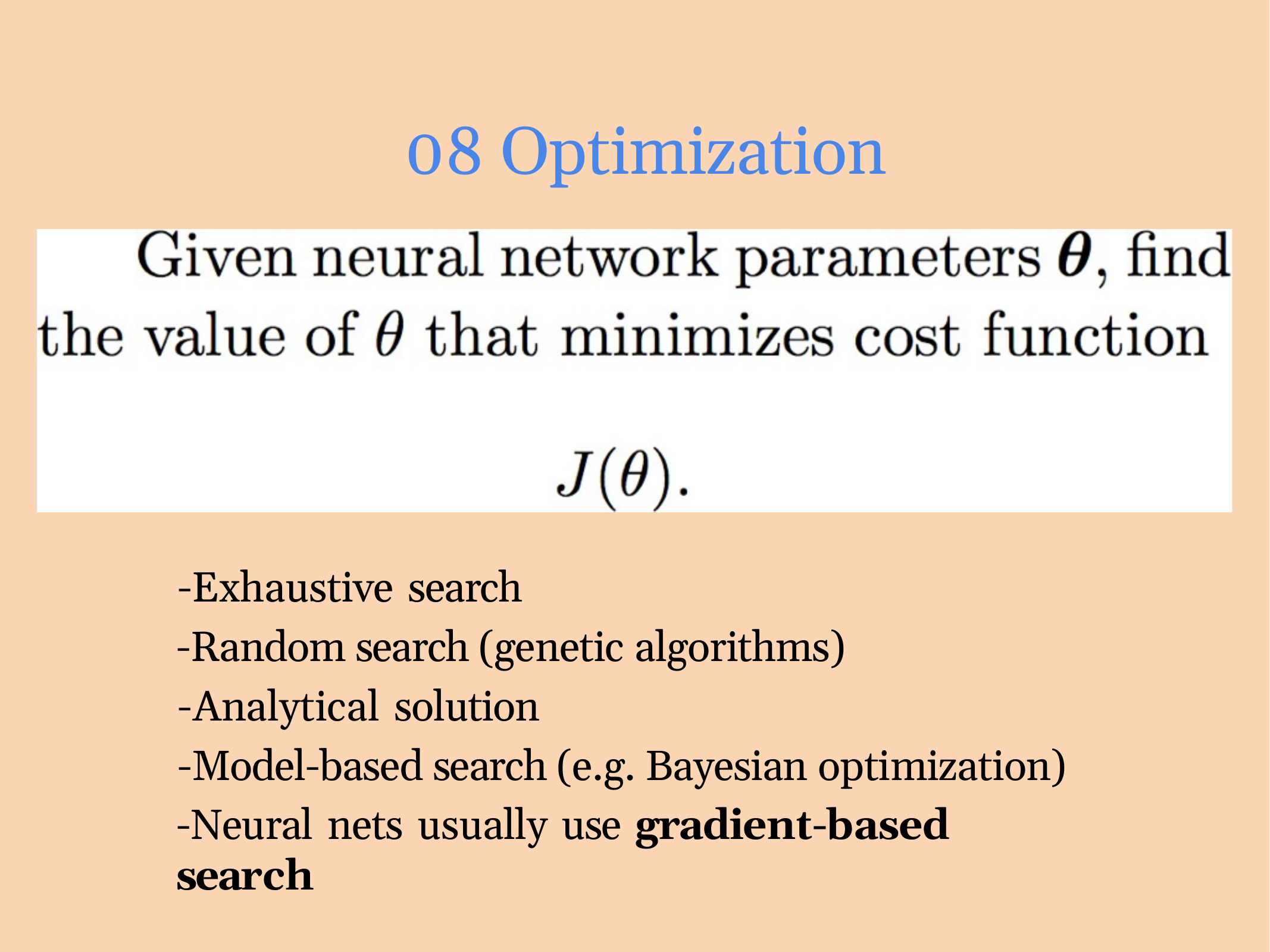

08 Optimization

-Exhaustive search
-Random search (genetic algorithms)
-Analytical solution
-Model-based search (e.g. Bayesian optimization)
-Neural nets usually use gradient-based	search